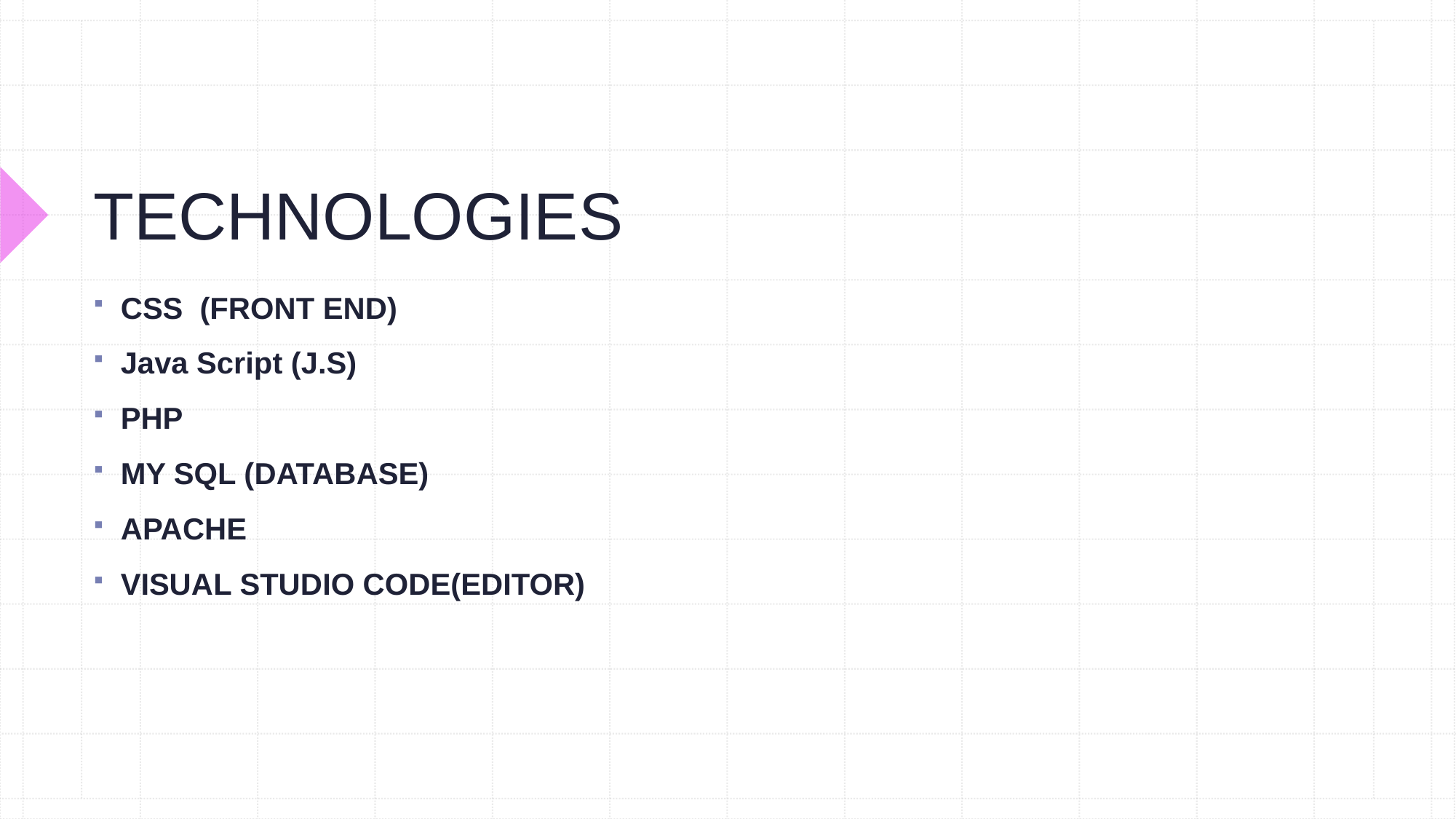

# TECHNOLOGIES
CSS  (FRONT END)
Java Script (J.S)
PHP
MY SQL (DATABASE)
APACHE
VISUAL STUDIO CODE(EDITOR)